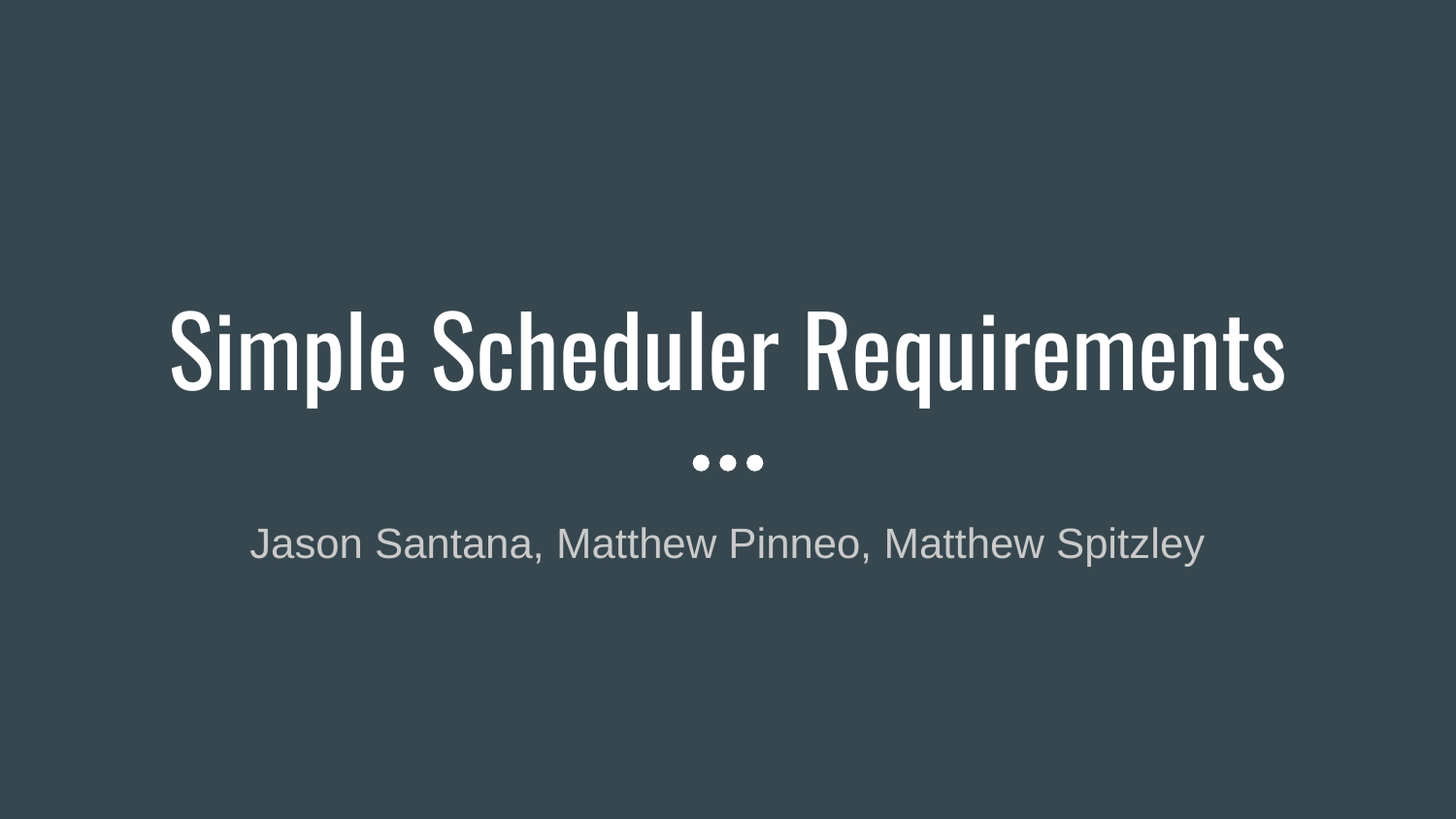

# Simple Scheduler Requirements
Jason Santana, Matthew Pinneo, Matthew Spitzley